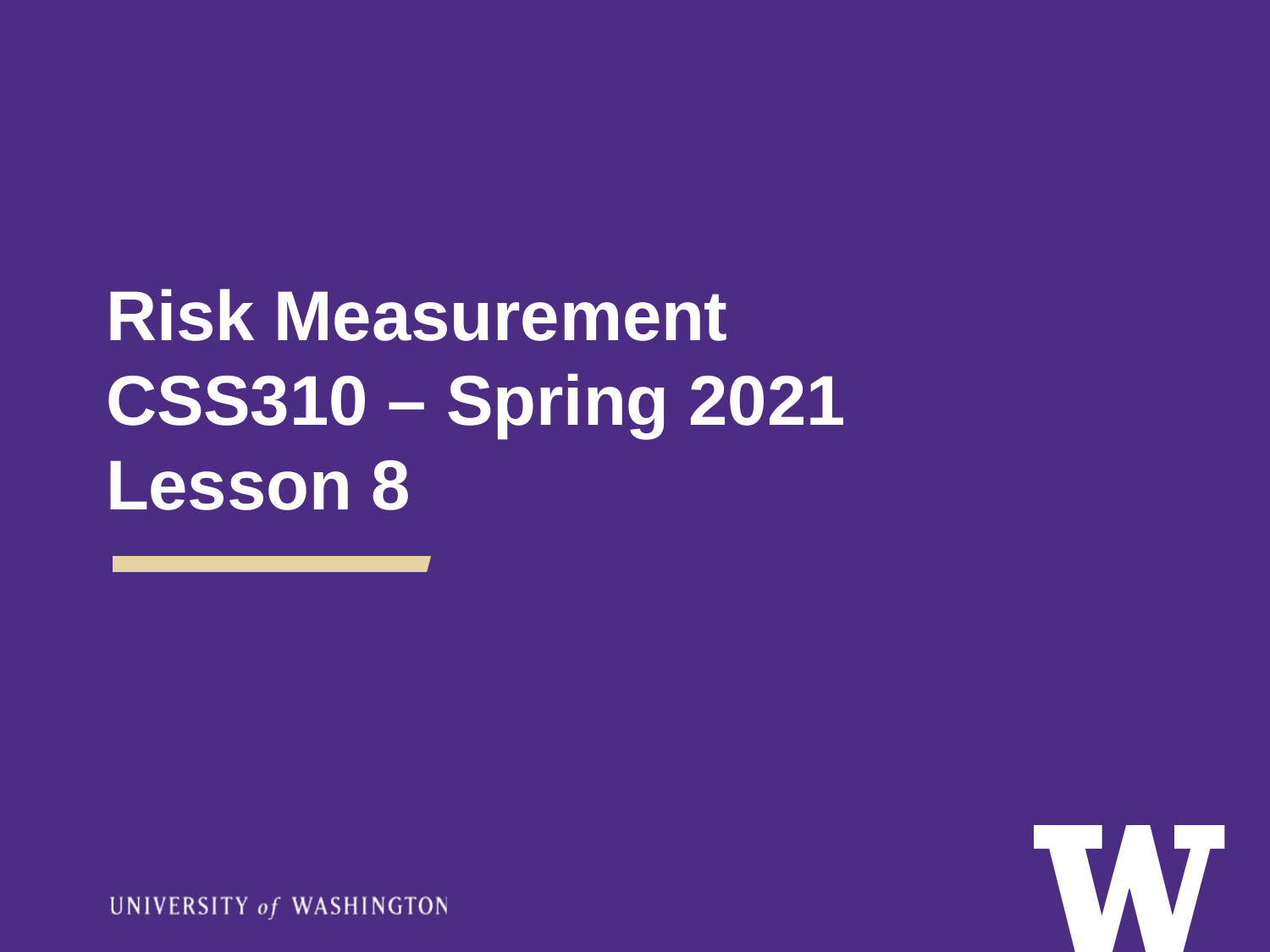

# Risk Measurement CSS310 – Spring 2021 Lesson 8